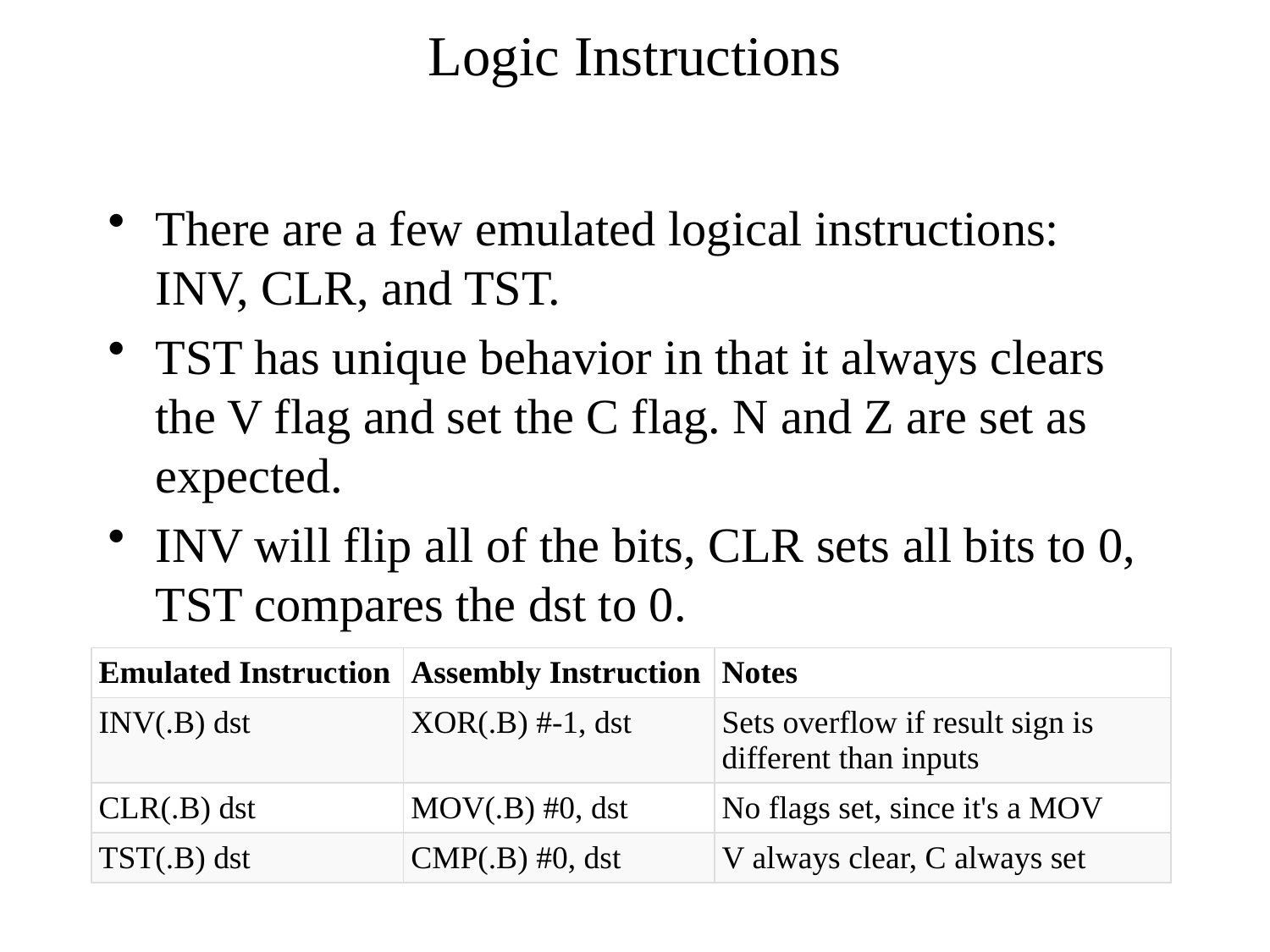

# Logic Instructions
There are a few emulated logical instructions: INV, CLR, and TST.
TST has unique behavior in that it always clears the V flag and set the C flag. N and Z are set as expected.
INV will flip all of the bits, CLR sets all bits to 0, TST compares the dst to 0.
| Emulated Instruction | Assembly Instruction | Notes |
| --- | --- | --- |
| INV(.B) dst | XOR(.B) #-1, dst | Sets overflow if result sign is different than inputs |
| CLR(.B) dst | MOV(.B) #0, dst | No flags set, since it's a MOV |
| TST(.B) dst | CMP(.B) #0, dst | V always clear, C always set |